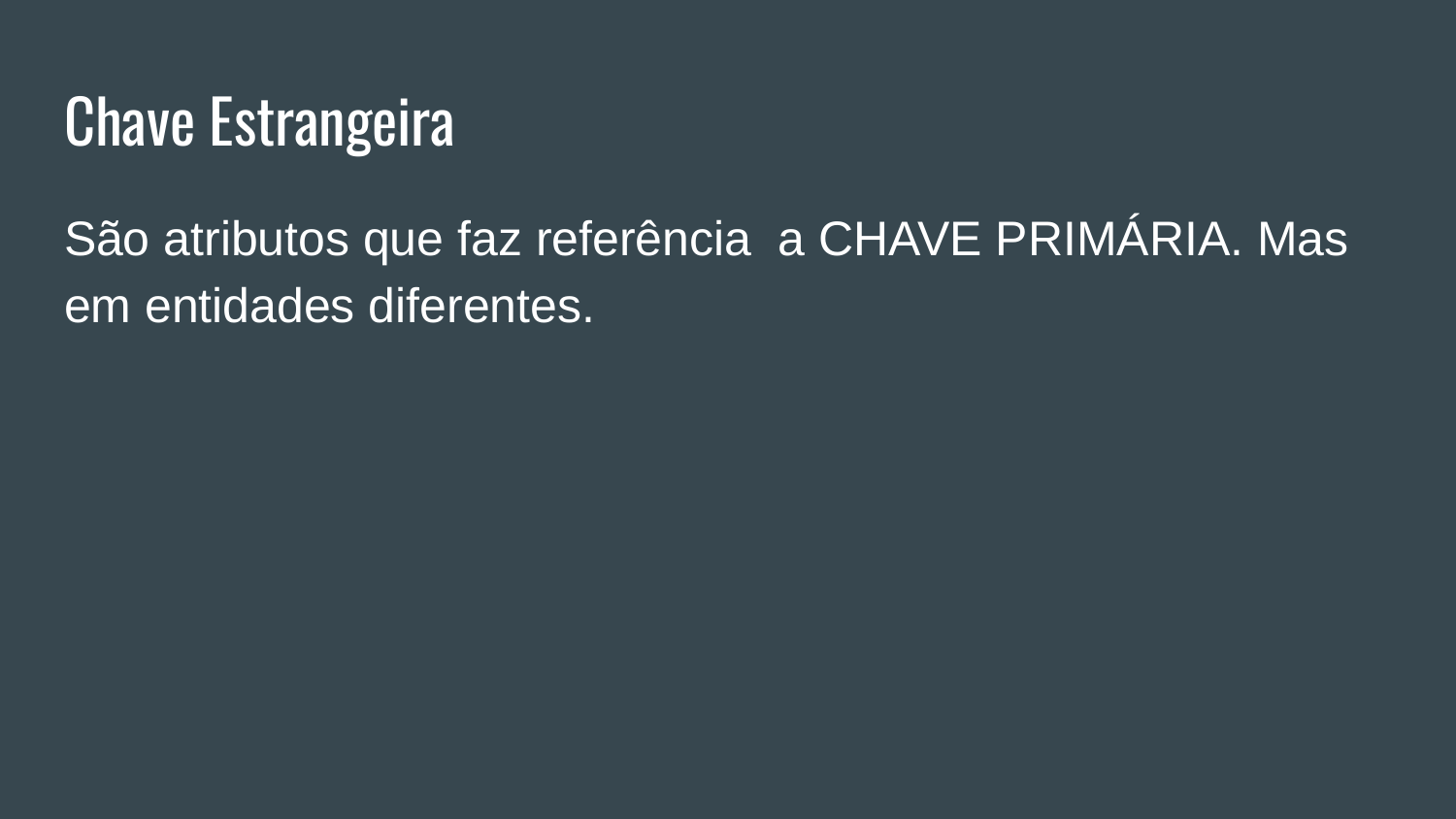

# Chave Estrangeira
São atributos que faz referência  a CHAVE PRIMÁRIA. Mas em entidades diferentes.